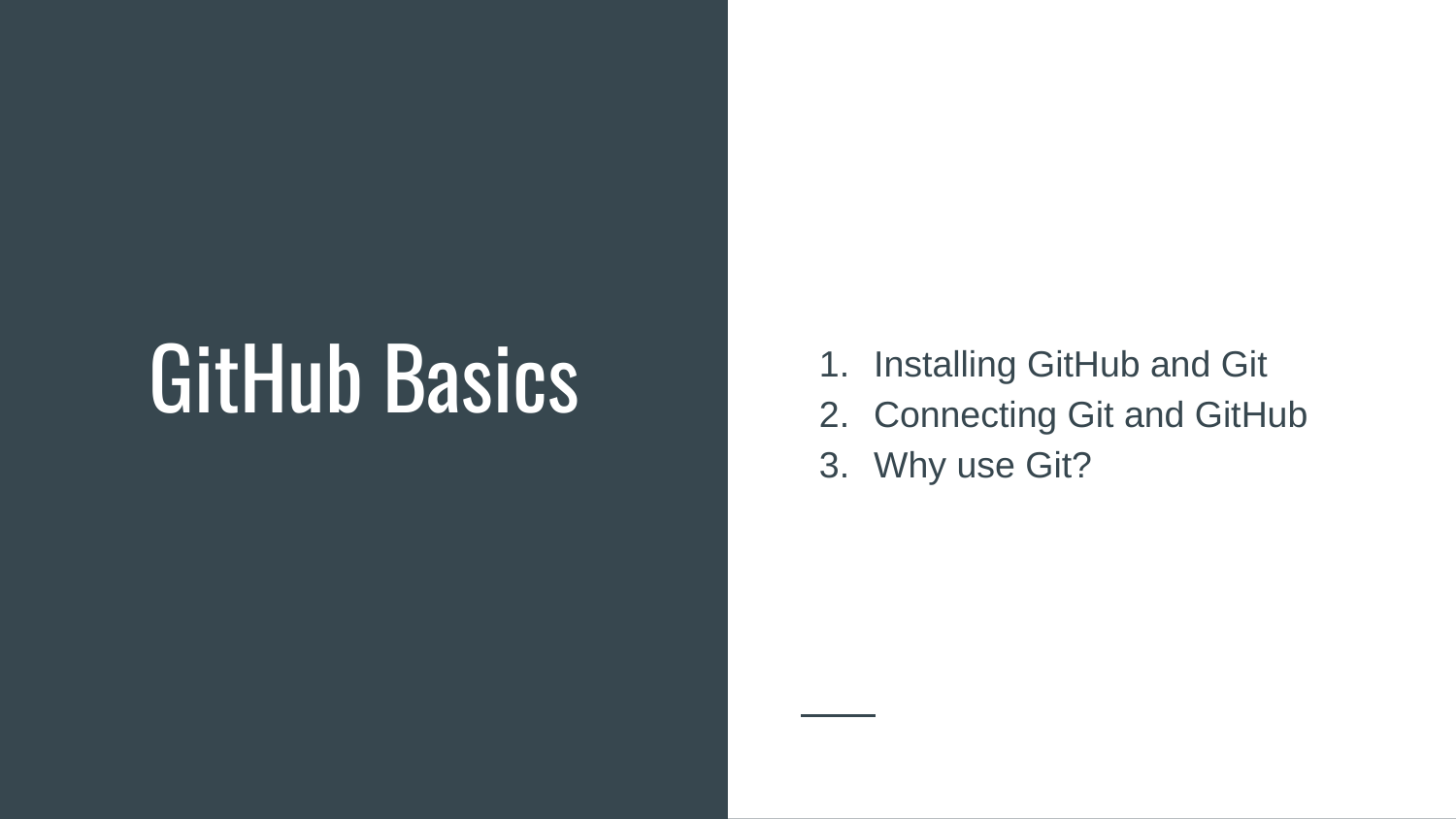

Installing GitHub and Git
Connecting Git and GitHub
Why use Git?
# GitHub Basics